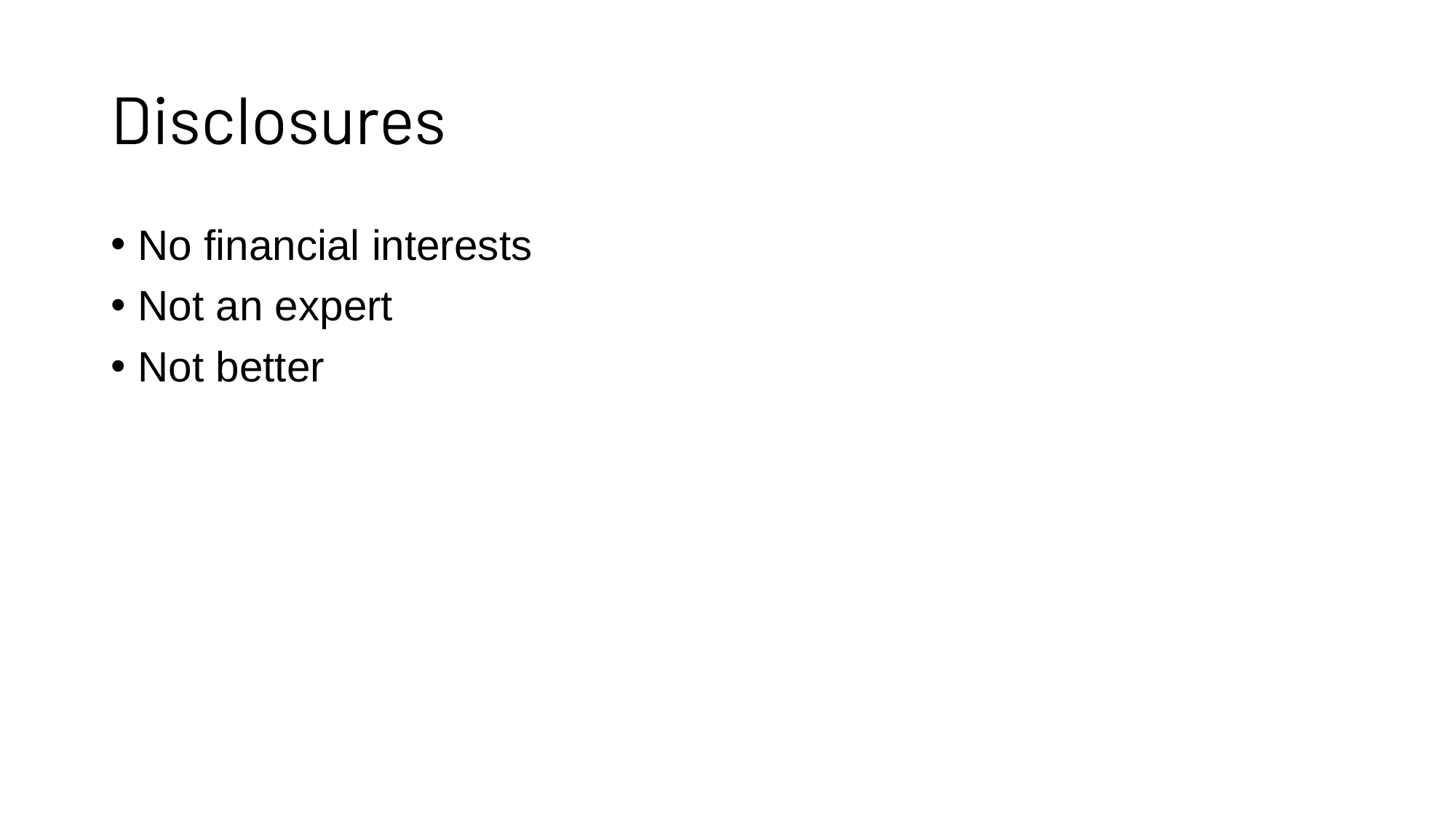

# Disclosures
No financial interests
Not an expert
Not better